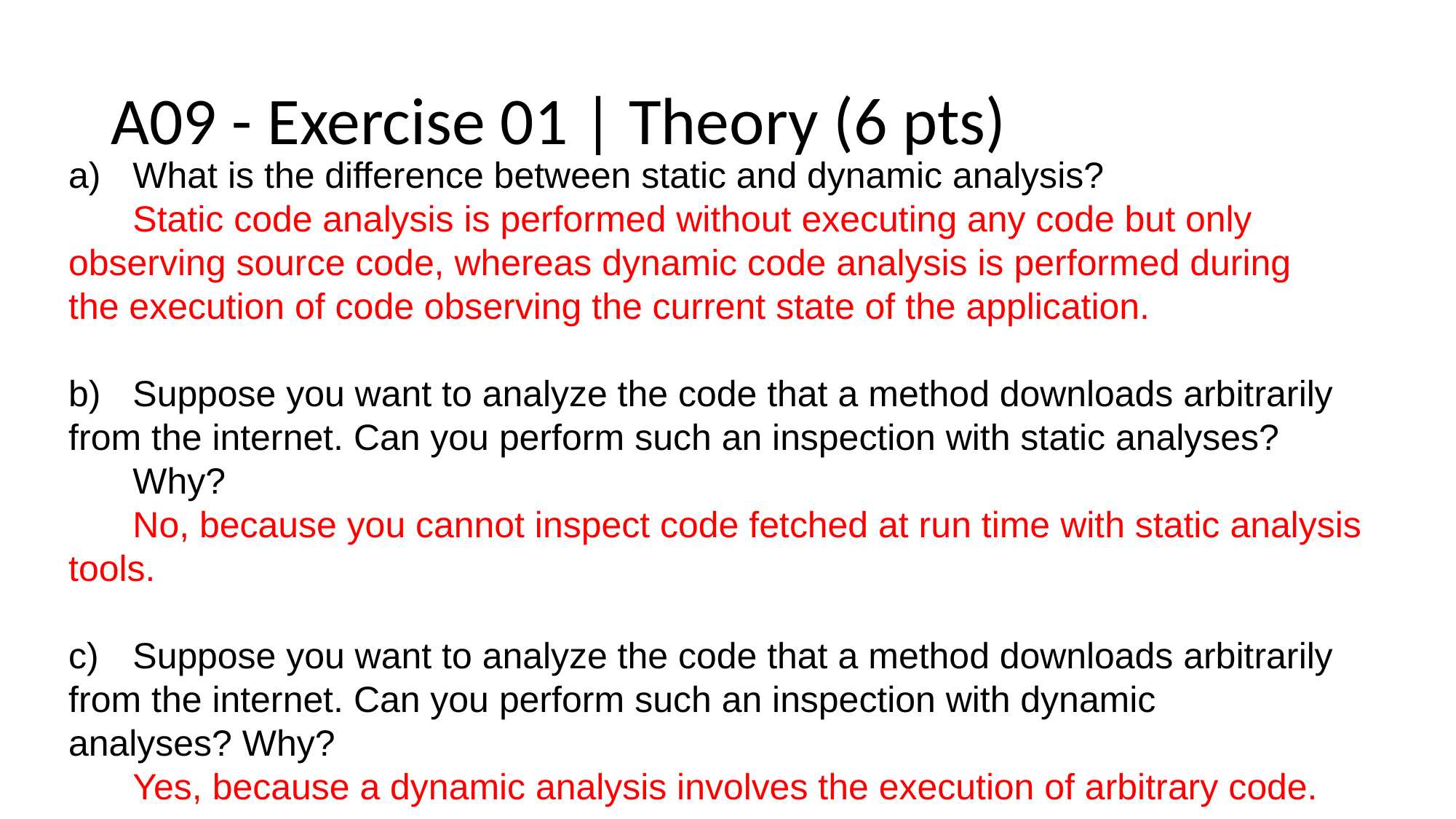

# A09 - Exercise 01 | Theory (6 pts)
a)	What is the difference between static and dynamic analysis?
	Static code analysis is performed without executing any code but only 	observing source code, whereas dynamic code analysis is performed during 	the execution of code observing the current state of the application.

b)	Suppose you want to analyze the code that a method downloads arbitrarily 	from the internet. Can you perform such an inspection with static analyses?
	Why?
	No, because you cannot inspect code fetched at run time with static analysis 	tools.

c)	Suppose you want to analyze the code that a method downloads arbitrarily 	from the internet. Can you perform such an inspection with dynamic 	analyses? Why?
	Yes, because a dynamic analysis involves the execution of arbitrary code.